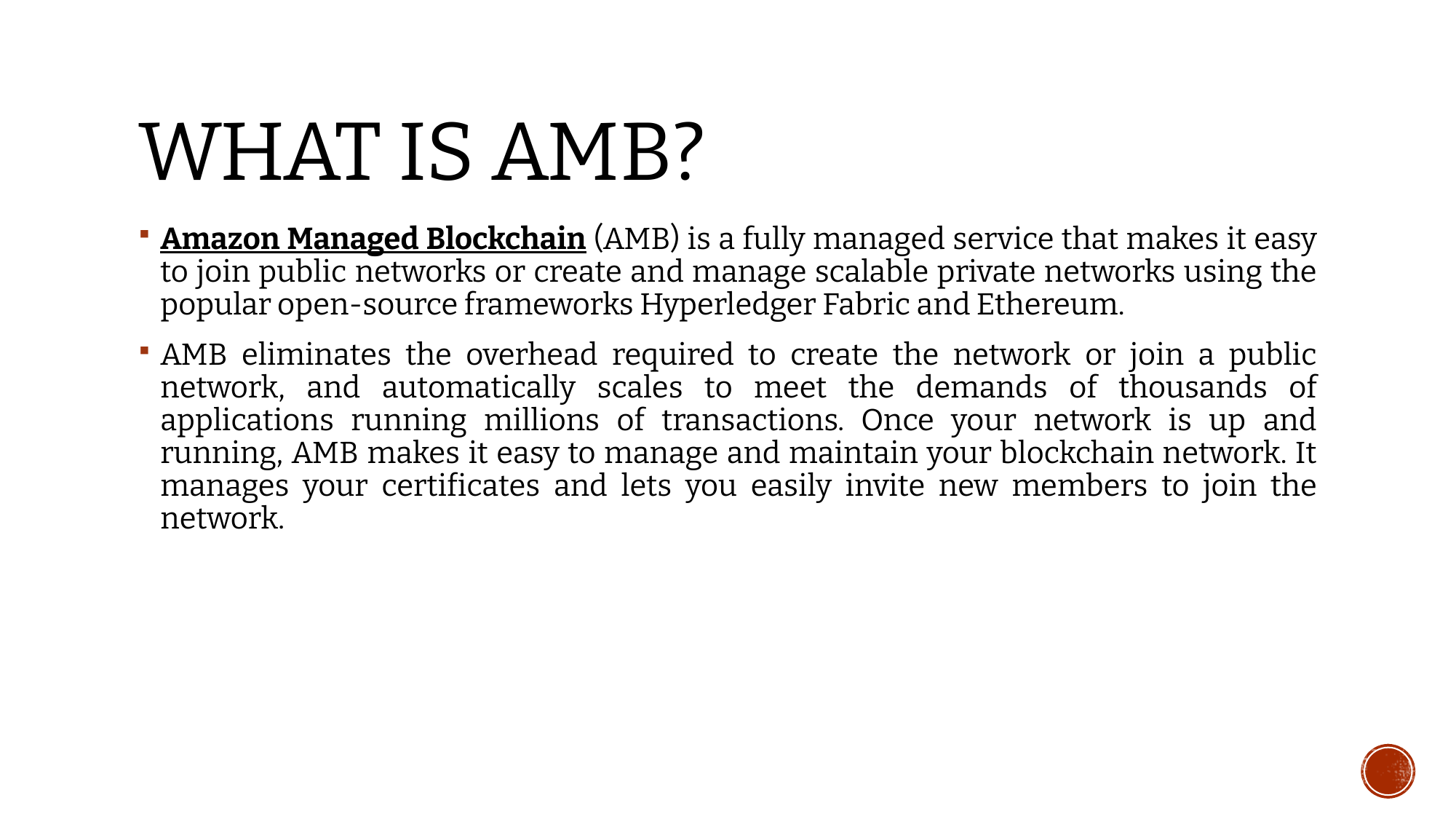

# What is Amb?
Amazon Managed Blockchain (AMB) is a fully managed service that makes it easy to join public networks or create and manage scalable private networks using the popular open-source frameworks Hyperledger Fabric and Ethereum.
AMB eliminates the overhead required to create the network or join a public network, and automatically scales to meet the demands of thousands of applications running millions of transactions. Once your network is up and running, AMB makes it easy to manage and maintain your blockchain network. It manages your certificates and lets you easily invite new members to join the network.